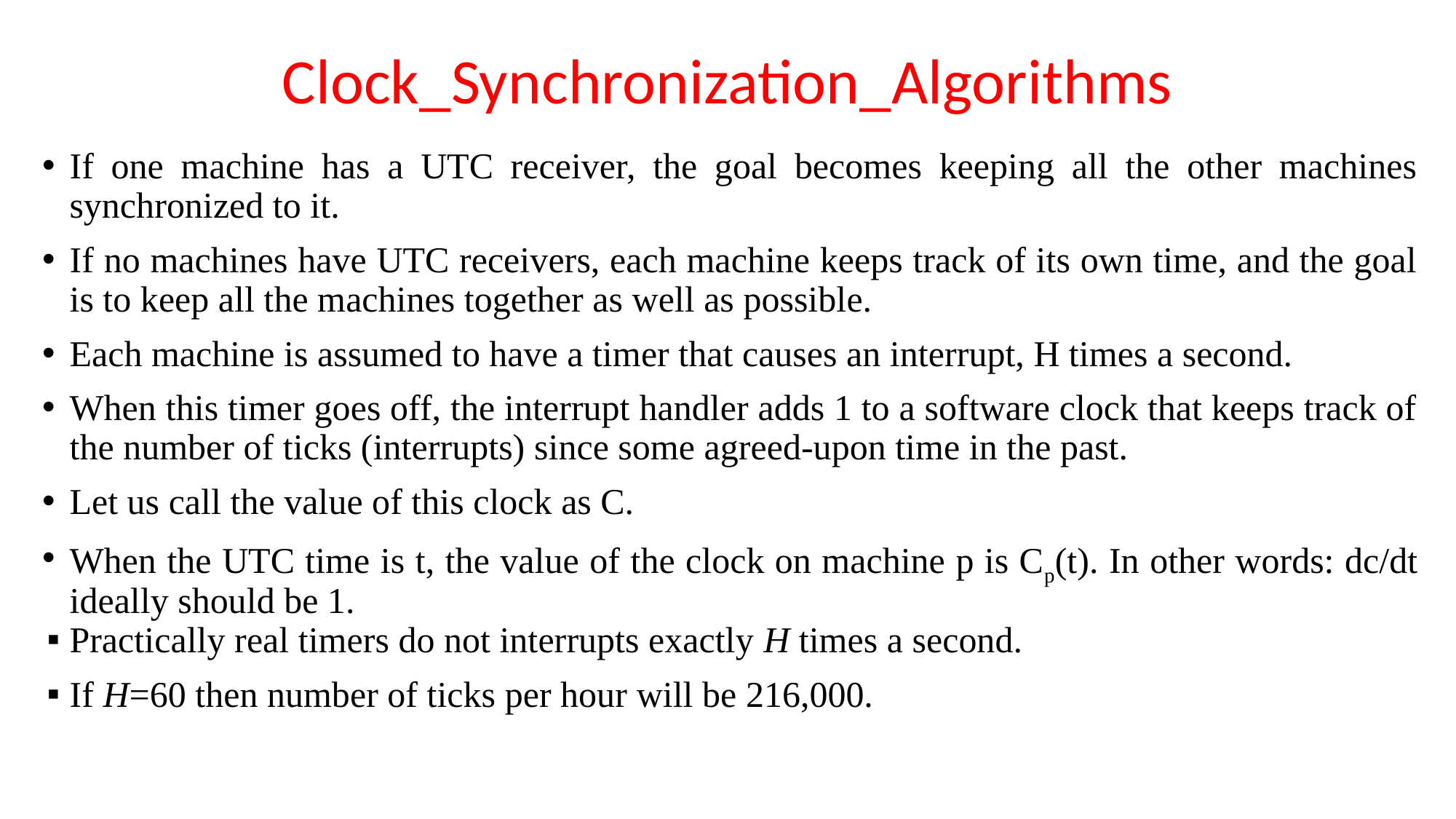

# Clock_Synchronization_Algorithms
If one machine has a UTC receiver, the goal becomes keeping all the other machines synchronized to it.
If no machines have UTC receivers, each machine keeps track of its own time, and the goal is to keep all the machines together as well as possible.
Each machine is assumed to have a timer that causes an interrupt, H times a second.
When this timer goes off, the interrupt handler adds 1 to a software clock that keeps track of the number of ticks (interrupts) since some agreed-upon time in the past.
Let us call the value of this clock as C.
When the UTC time is t, the value of the clock on machine p is Cp(t). In other words: dc/dt ideally should be 1.
Practically real timers do not interrupts exactly H times a second.
If H=60 then number of ticks per hour will be 216,000.